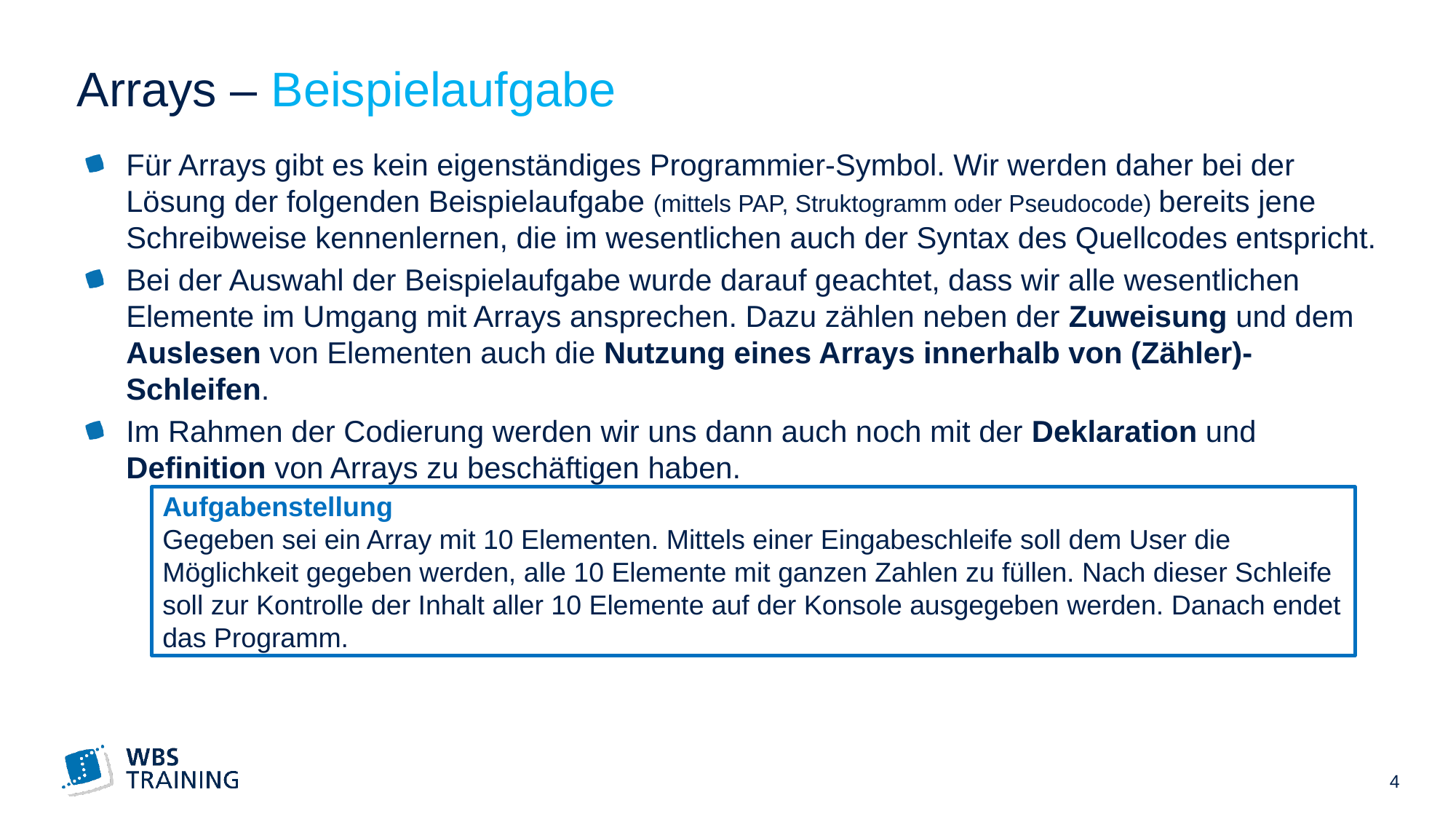

# Arrays – Beispielaufgabe
Für Arrays gibt es kein eigenständiges Programmier-Symbol. Wir werden daher bei der Lösung der folgenden Beispielaufgabe (mittels PAP, Struktogramm oder Pseudocode) bereits jene Schreibweise kennenlernen, die im wesentlichen auch der Syntax des Quellcodes entspricht.
Bei der Auswahl der Beispielaufgabe wurde darauf geachtet, dass wir alle wesentlichen Elemente im Umgang mit Arrays ansprechen. Dazu zählen neben der Zuweisung und dem Auslesen von Elementen auch die Nutzung eines Arrays innerhalb von (Zähler)-Schleifen.
Im Rahmen der Codierung werden wir uns dann auch noch mit der Deklaration und Definition von Arrays zu beschäftigen haben.

Aufgabenstellung
Gegeben sei ein Array mit 10 Elementen. Mittels einer Eingabeschleife soll dem User die Möglichkeit gegeben werden, alle 10 Elemente mit ganzen Zahlen zu füllen. Nach dieser Schleife soll zur Kontrolle der Inhalt aller 10 Elemente auf der Konsole ausgegeben werden. Danach endet das Programm.
    4